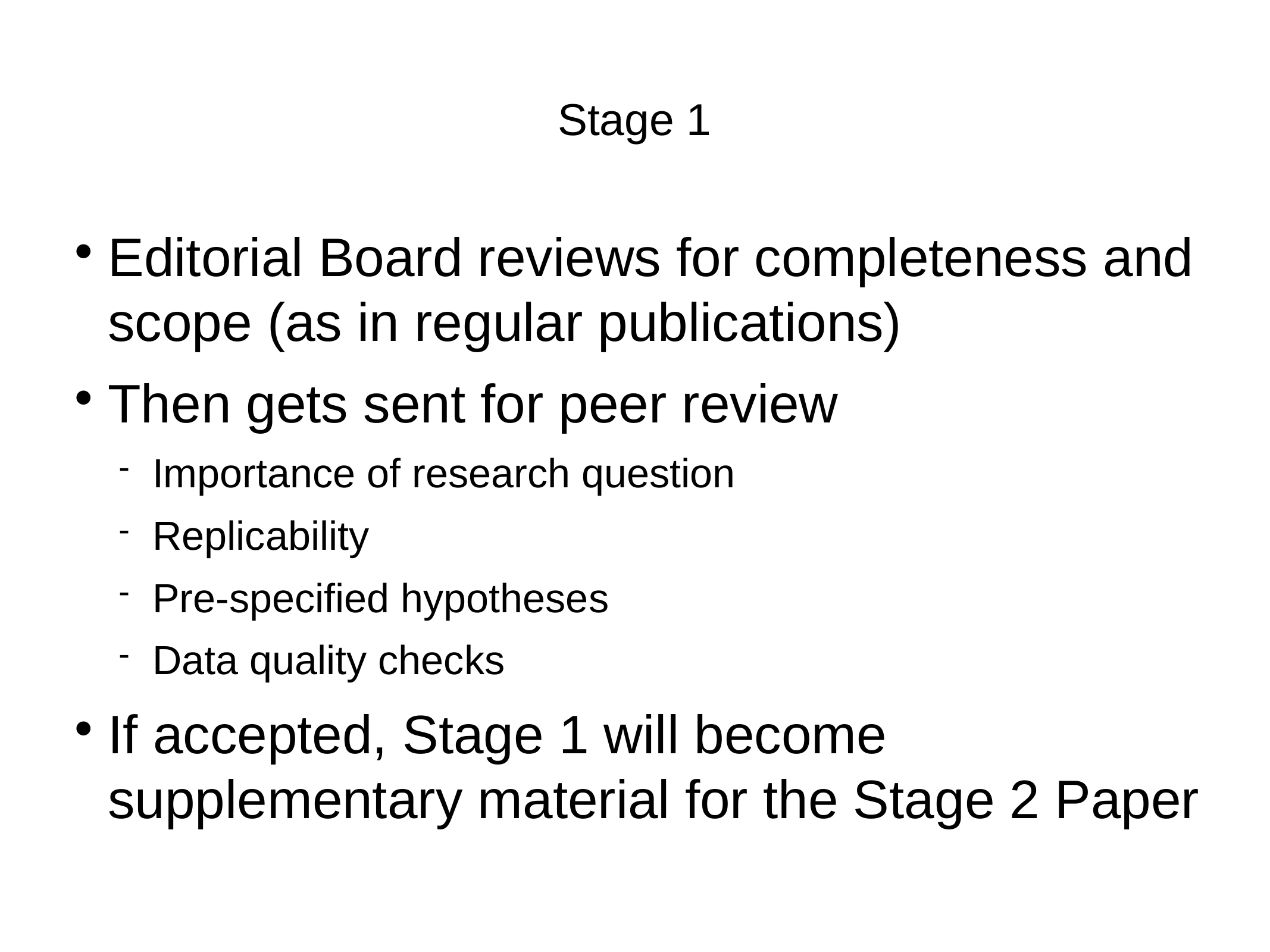

Stage 1
Editorial Board reviews for completeness and scope (as in regular publications)
Then gets sent for peer review
Importance of research question
Replicability
Pre-specified hypotheses
Data quality checks
If accepted, Stage 1 will become supplementary material for the Stage 2 Paper